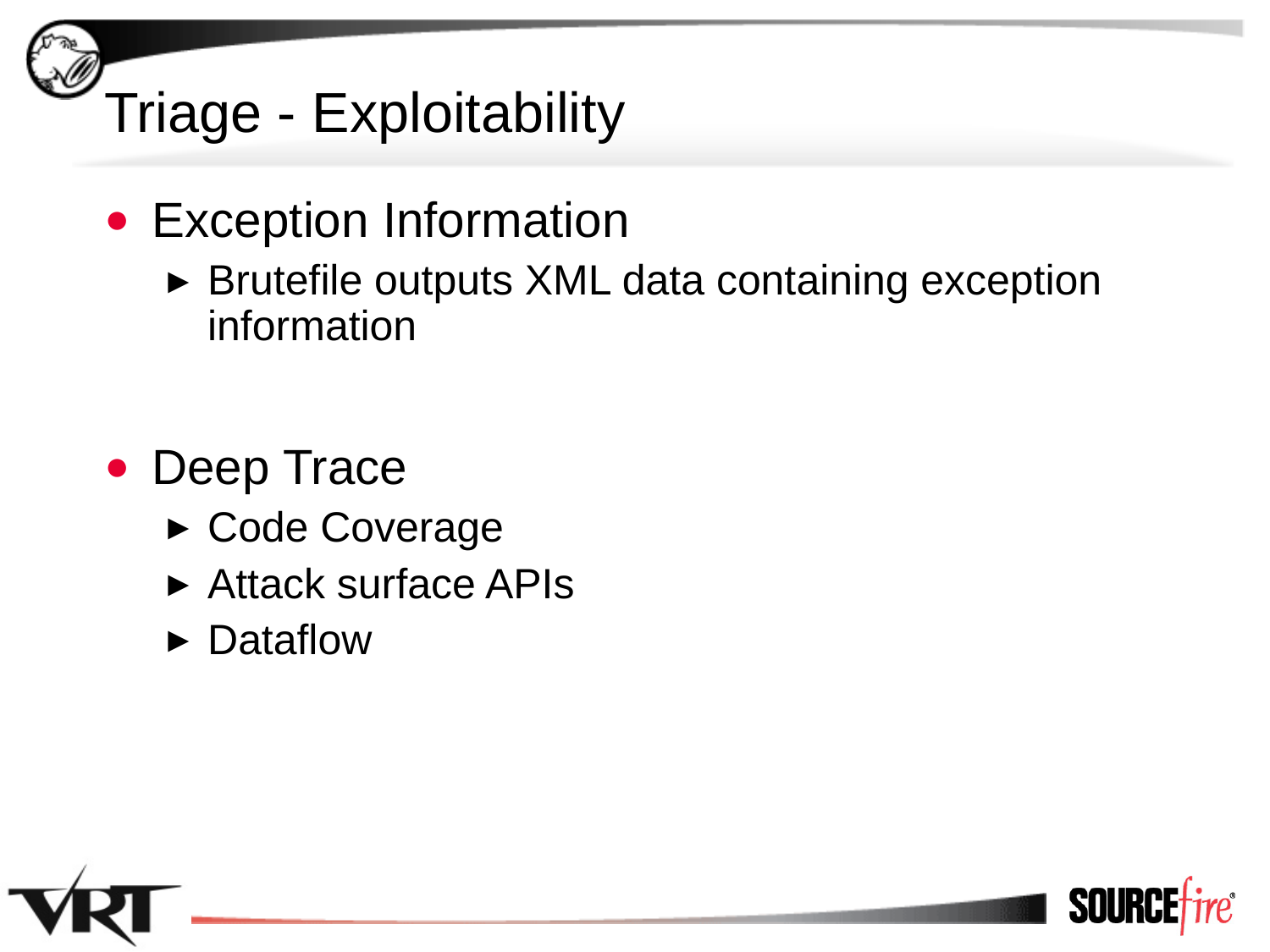

# Triage - Exploitability
Exception Information
Brutefile outputs XML data containing exception information

Deep Trace
Code Coverage
Attack surface APIs
Dataflow